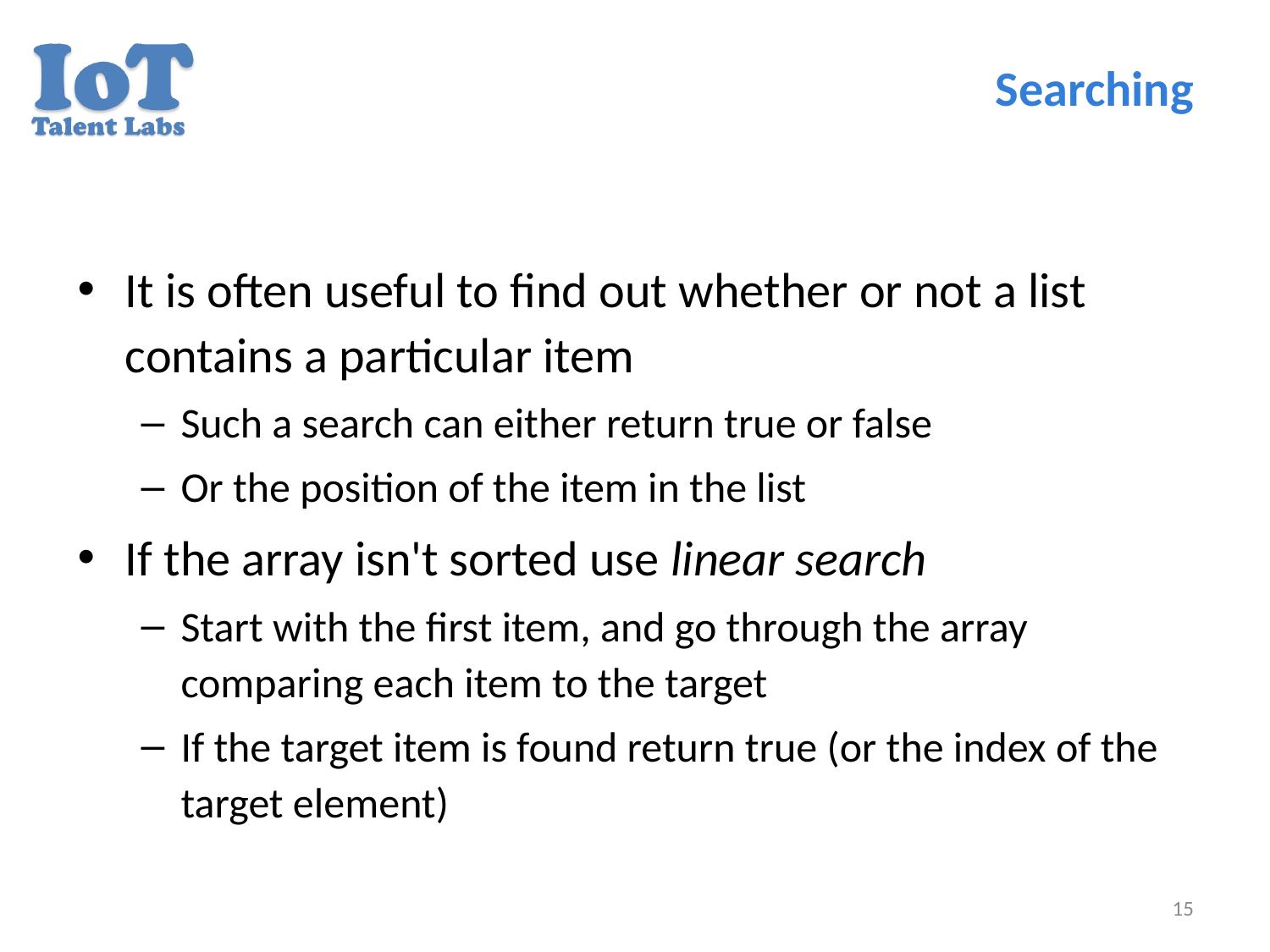

# Searching
It is often useful to find out whether or not a list contains a particular item
Such a search can either return true or false
Or the position of the item in the list
If the array isn't sorted use linear search
Start with the first item, and go through the array comparing each item to the target
If the target item is found return true (or the index of the target element)

15